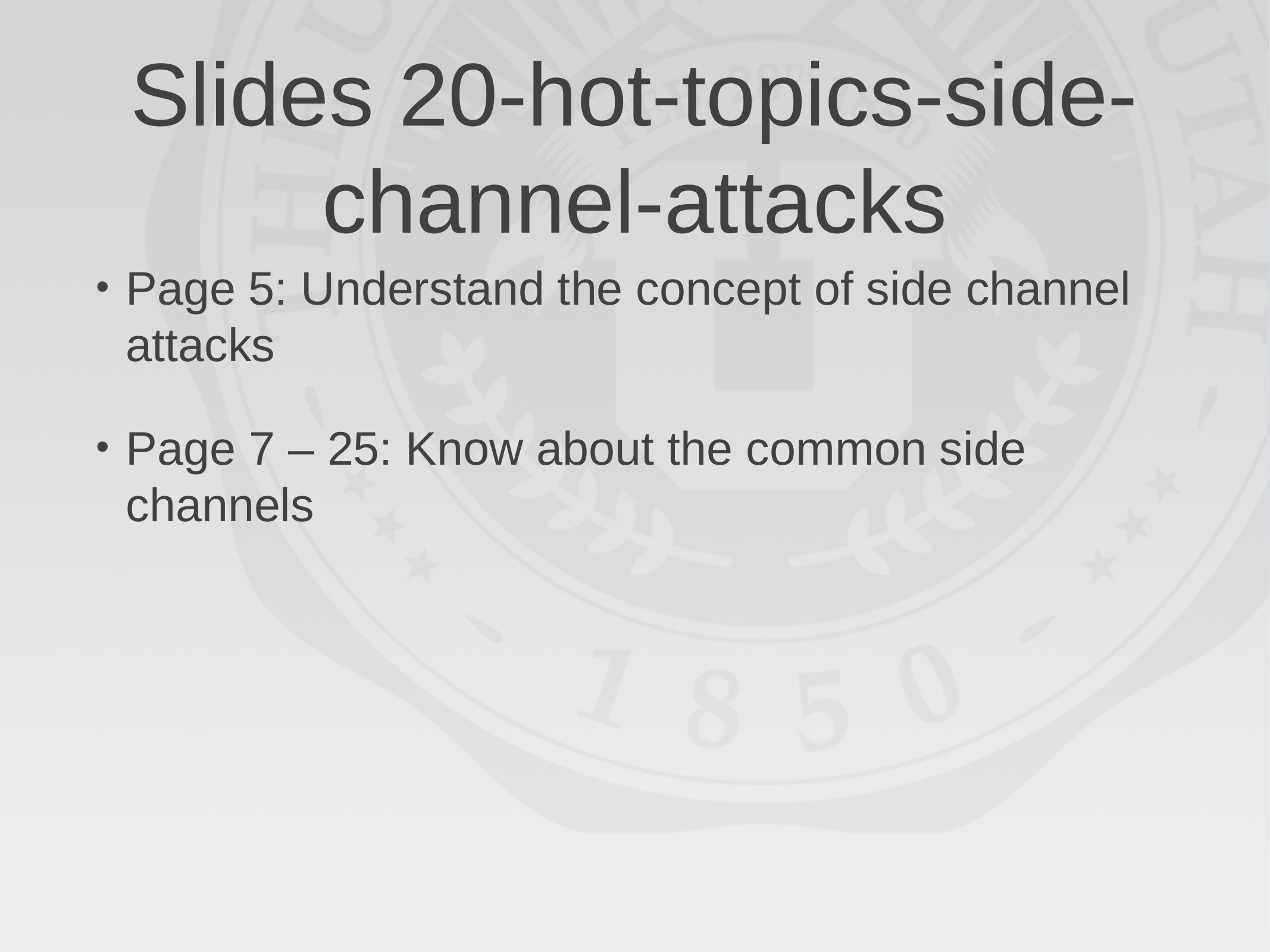

# Slides 20-hot-topics-side-channel-attacks
Page 5: Understand the concept of side channel attacks
Page 7 – 25: Know about the common side channels